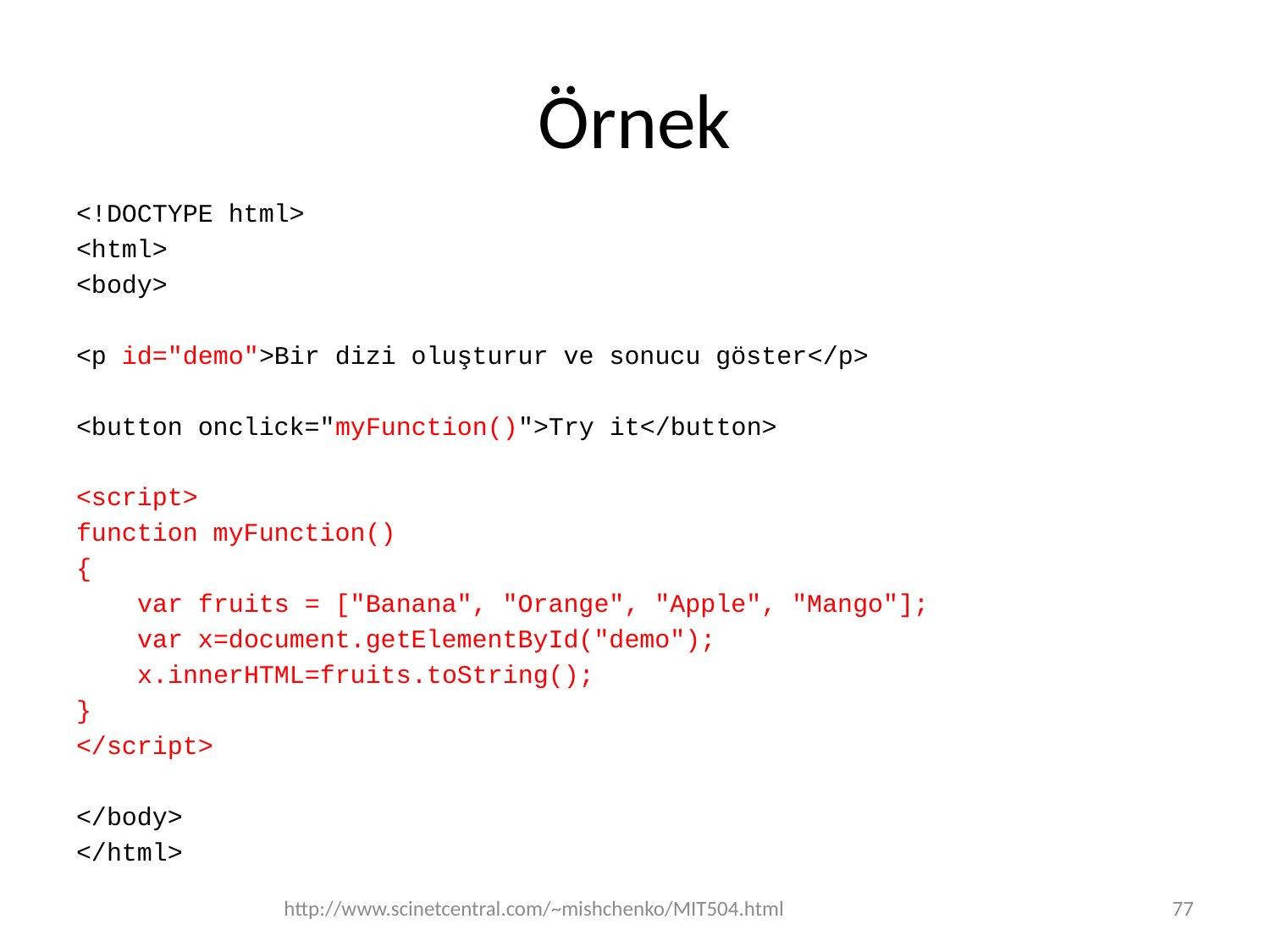

# Örnek
<!DOCTYPE html>
<html>
<body>

<p id="demo">Bir dizi oluşturur ve sonucu göster</p>

<button onclick="myFunction()">Try it</button>

<script>
function myFunction()
{
    var fruits = ["Banana", "Orange", "Apple", "Mango"];
    var x=document.getElementById("demo");
    x.innerHTML=fruits.toString();
}
</script>

</body>
</html>
http://www.scinetcentral.com/~mishchenko/MIT504.html
77